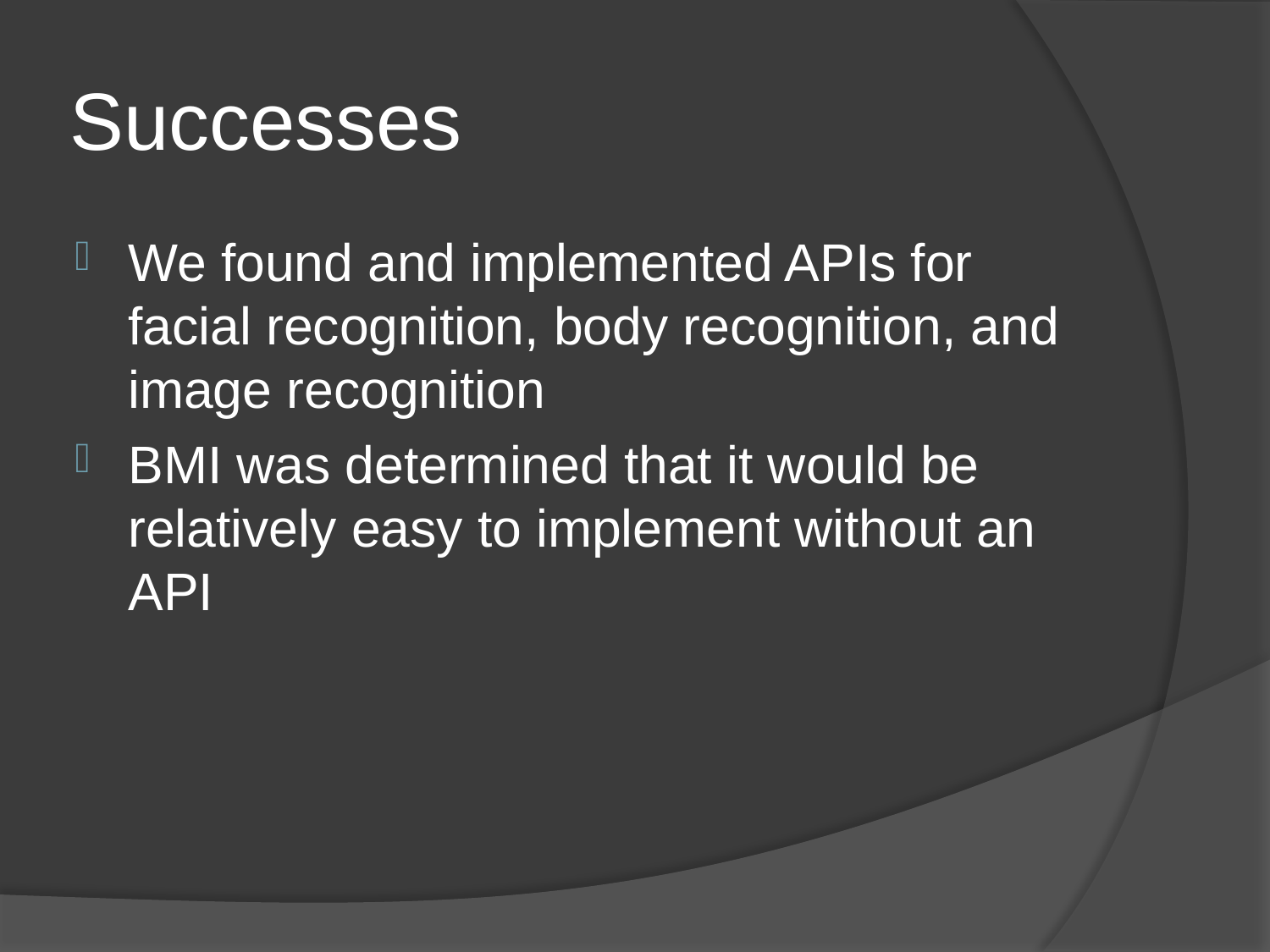

# Successes
We found and implemented APIs for facial recognition, body recognition, and image recognition
BMI was determined that it would be relatively easy to implement without an API